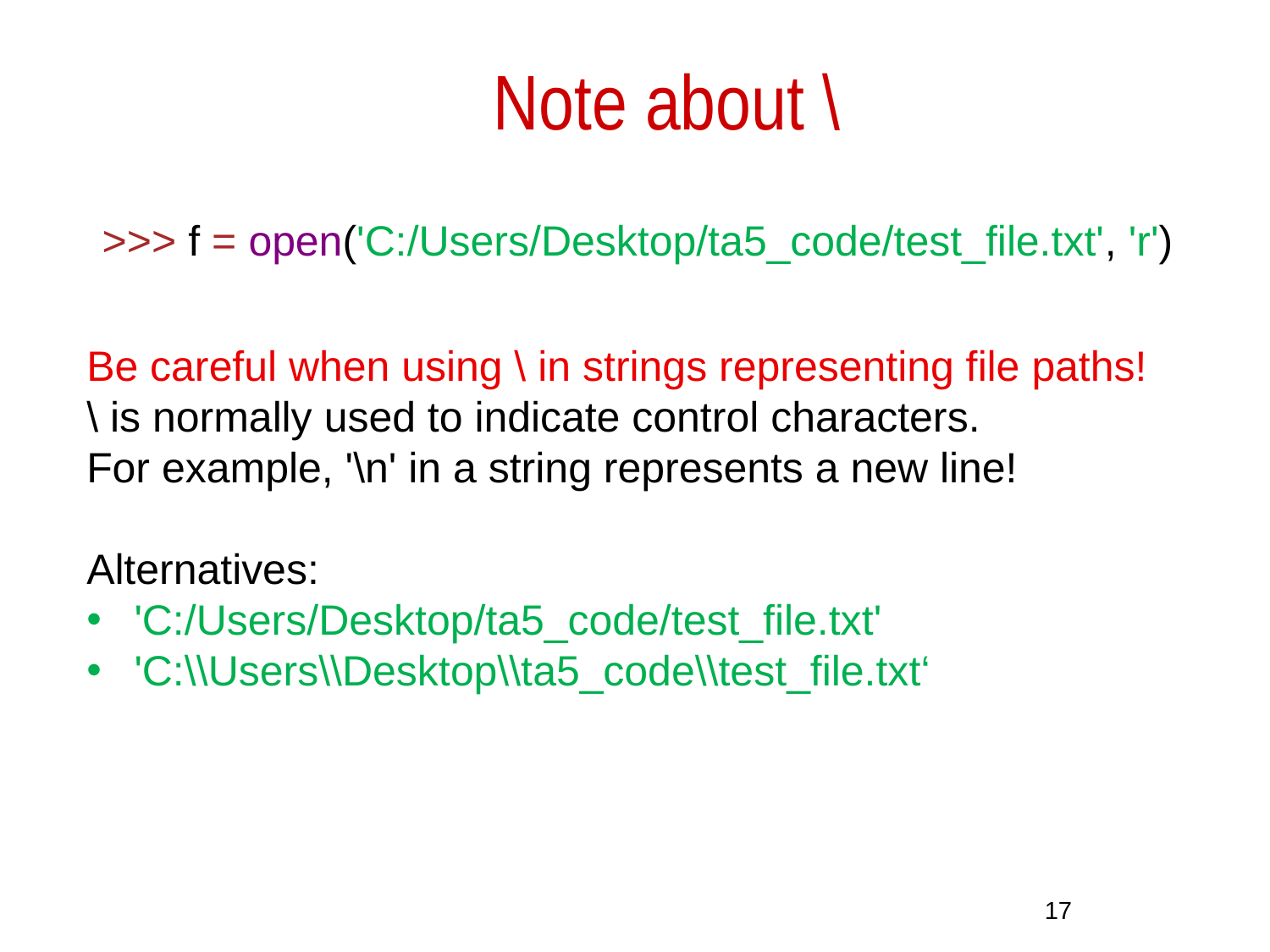

# Note about \
>>> f = open('C:/Users/Desktop/ta5_code/test_file.txt', 'r')
Be careful when using \ in strings representing file paths!
\ is normally used to indicate control characters.
For example, '\n' in a string represents a new line!

Alternatives:
'C:/Users/Desktop/ta5_code/test_file.txt'
'C:\\Users\\Desktop\\ta5_code\\test_file.txt‘
17